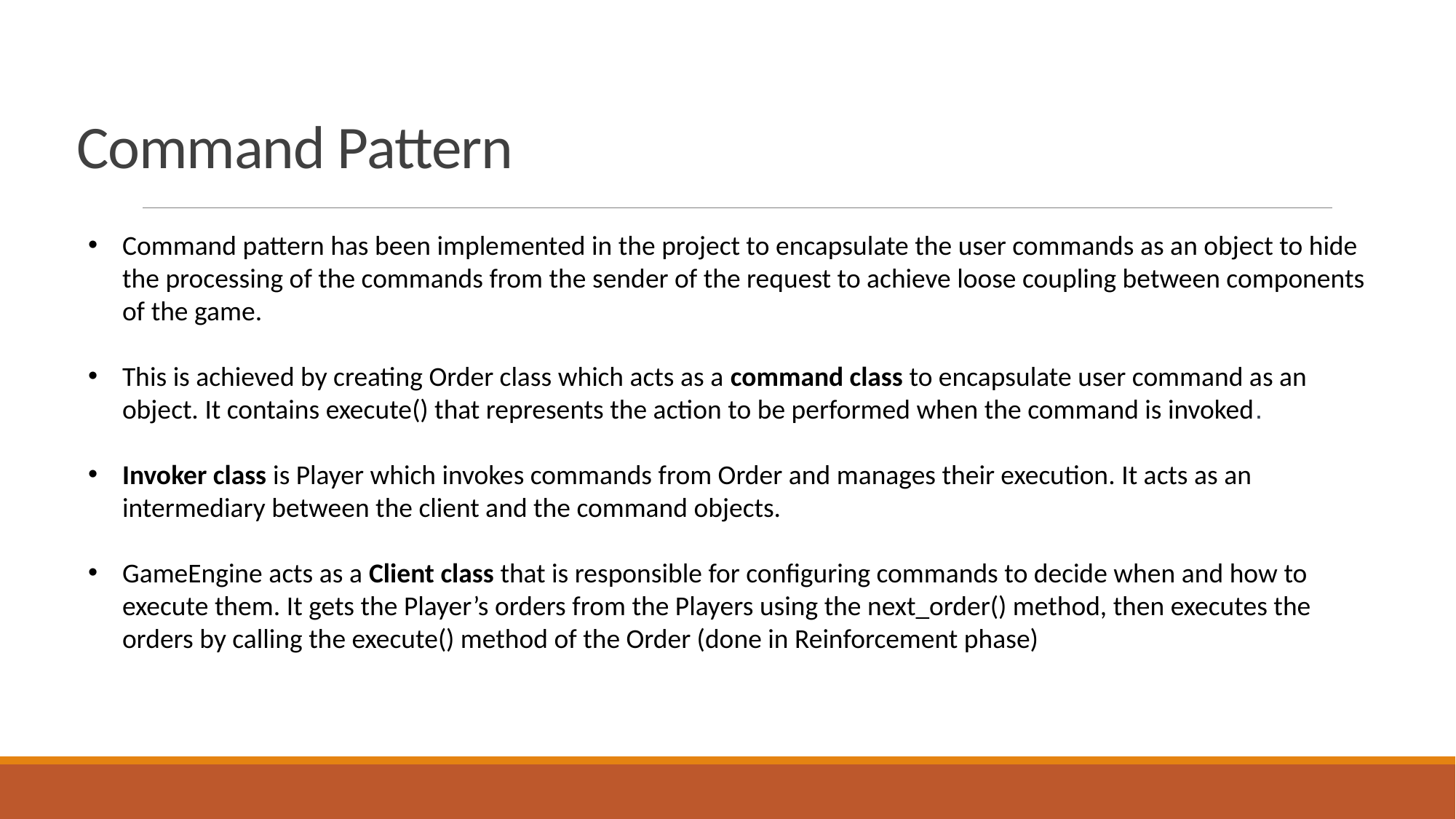

# Command Pattern
Command pattern has been implemented in the project to encapsulate the user commands as an object to hide the processing of the commands from the sender of the request to achieve loose coupling between components of the game.

This is achieved by creating Order class which acts as a command class to encapsulate user command as an object. It contains execute() that represents the action to be performed when the command is invoked.

Invoker class is Player which invokes commands from Order and manages their execution. It acts as an intermediary between the client and the command objects.

GameEngine acts as a Client class that is responsible for configuring commands to decide when and how to execute them. It gets the Player’s orders from the Players using the next_order() method, then executes the orders by calling the execute() method of the Order (done in Reinforcement phase)